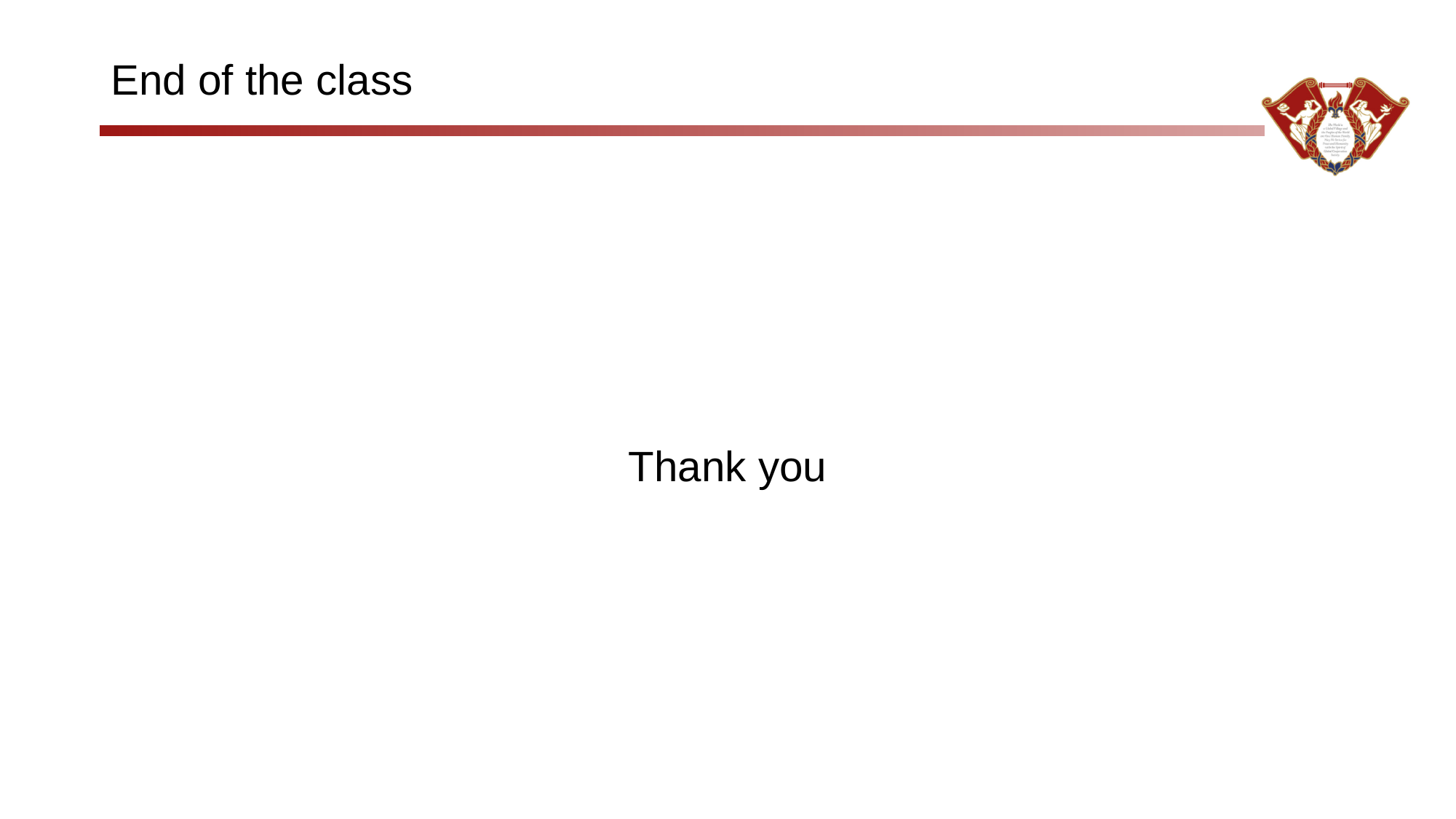

# End of the class
Thank you